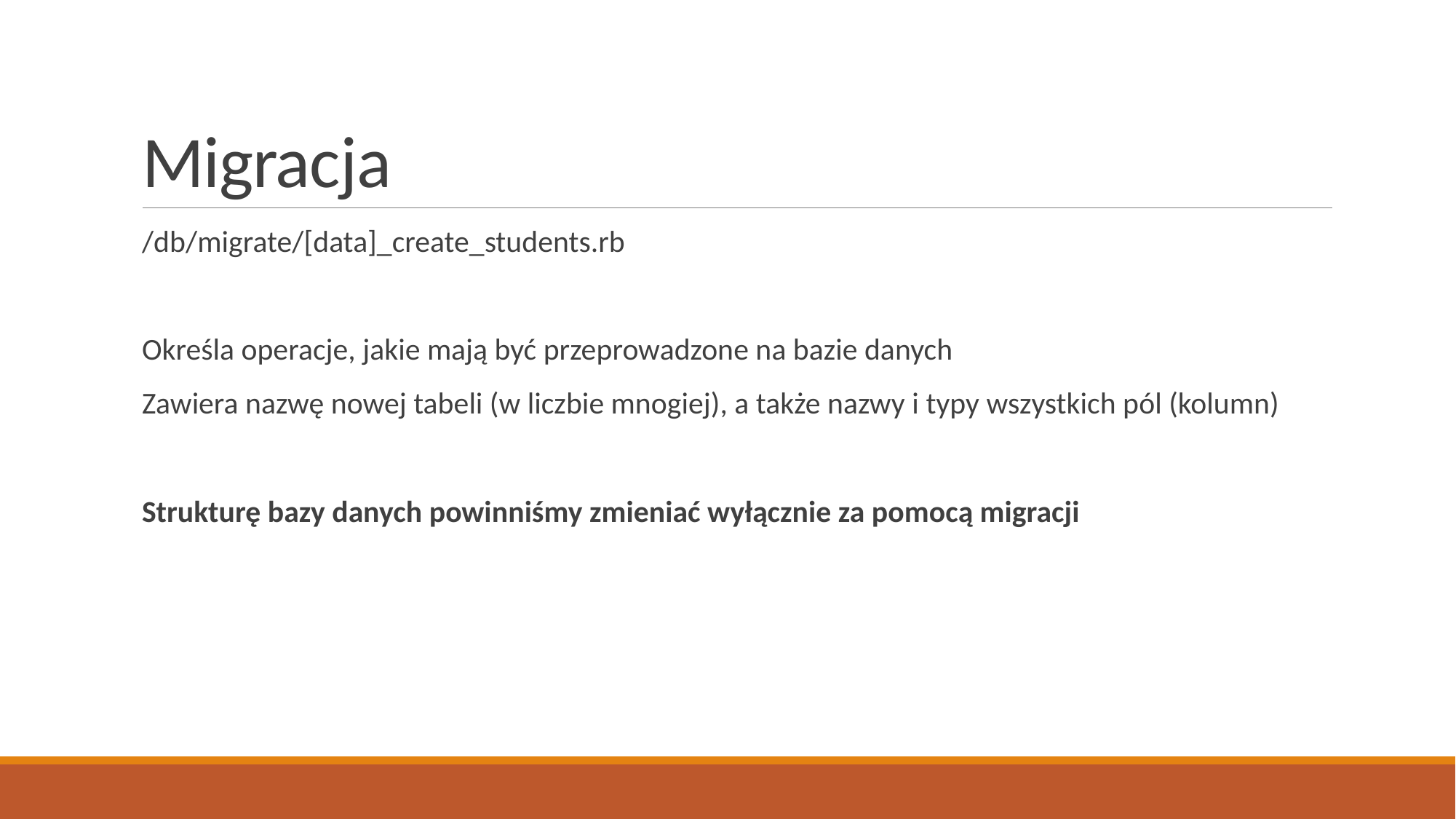

# Migracja
/db/migrate/[data]_create_students.rb

Określa operacje, jakie mają być przeprowadzone na bazie danych
Zawiera nazwę nowej tabeli (w liczbie mnogiej), a także nazwy i typy wszystkich pól (kolumn)

Strukturę bazy danych powinniśmy zmieniać wyłącznie za pomocą migracji